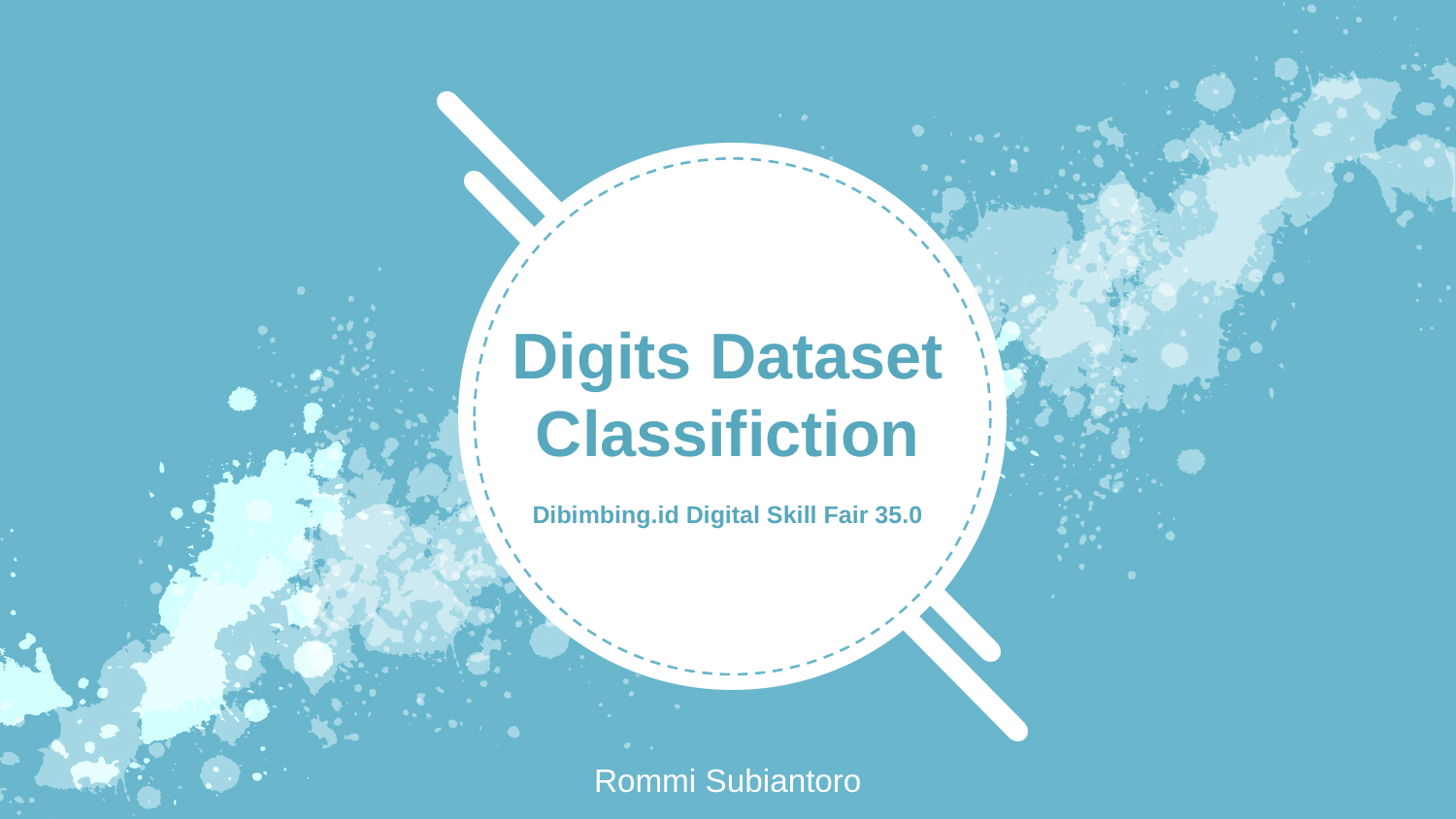

Digits Dataset Classifiction
Dibimbing.id Digital Skill Fair 35.0
Rommi Subiantoro